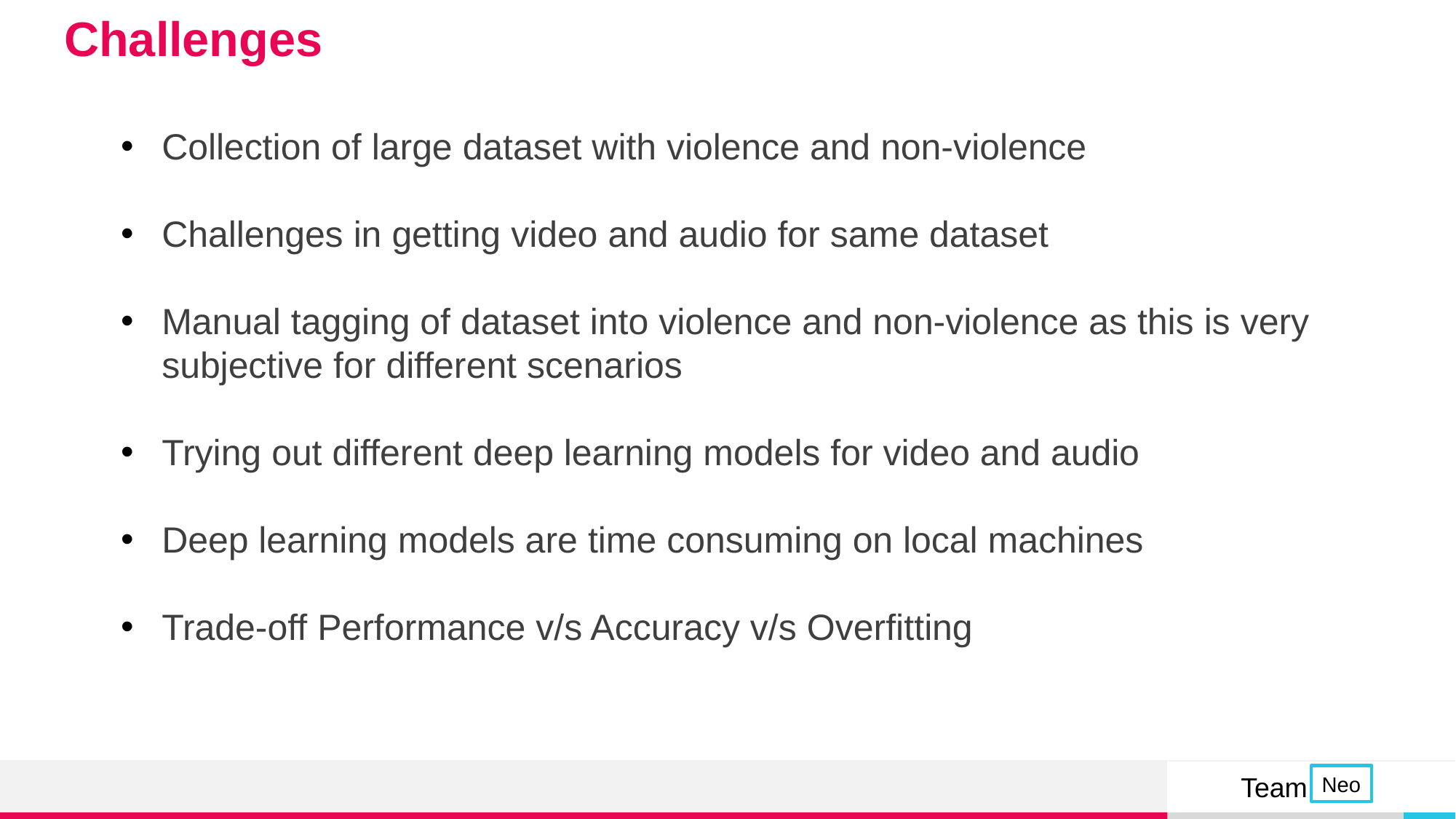

# Challenges
Collection of large dataset with violence and non-violence

Challenges in getting video and audio for same dataset

Manual tagging of dataset into violence and non-violence as this is very subjective for different scenarios

Trying out different deep learning models for video and audio

Deep learning models are time consuming on local machines

Trade-off Performance v/s Accuracy v/s Overfitting
Neo